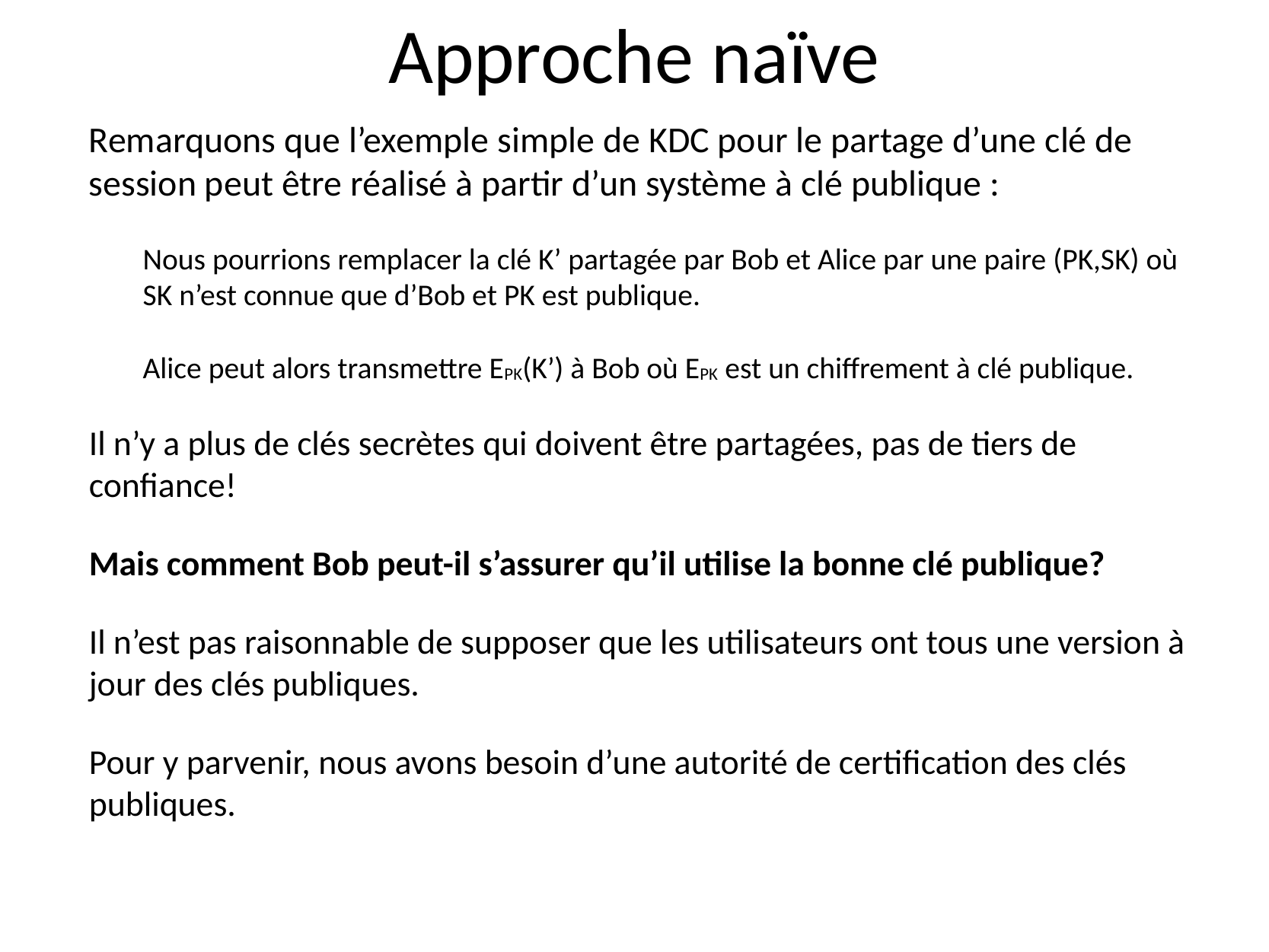

# Approche naïve
Remarquons que l’exemple simple de KDC pour le partage d’une clé de session peut être réalisé à partir d’un système à clé publique :
Nous pourrions remplacer la clé K’ partagée par Bob et Alice par une paire (PK,SK) où SK n’est connue que d’Bob et PK est publique.
Alice peut alors transmettre EPK(K’) à Bob où EPK est un chiffrement à clé publique.
Il n’y a plus de clés secrètes qui doivent être partagées, pas de tiers de confiance!
Mais comment Bob peut-il s’assurer qu’il utilise la bonne clé publique?
Il n’est pas raisonnable de supposer que les utilisateurs ont tous une version à jour des clés publiques.
Pour y parvenir, nous avons besoin d’une autorité de certification des clés publiques.